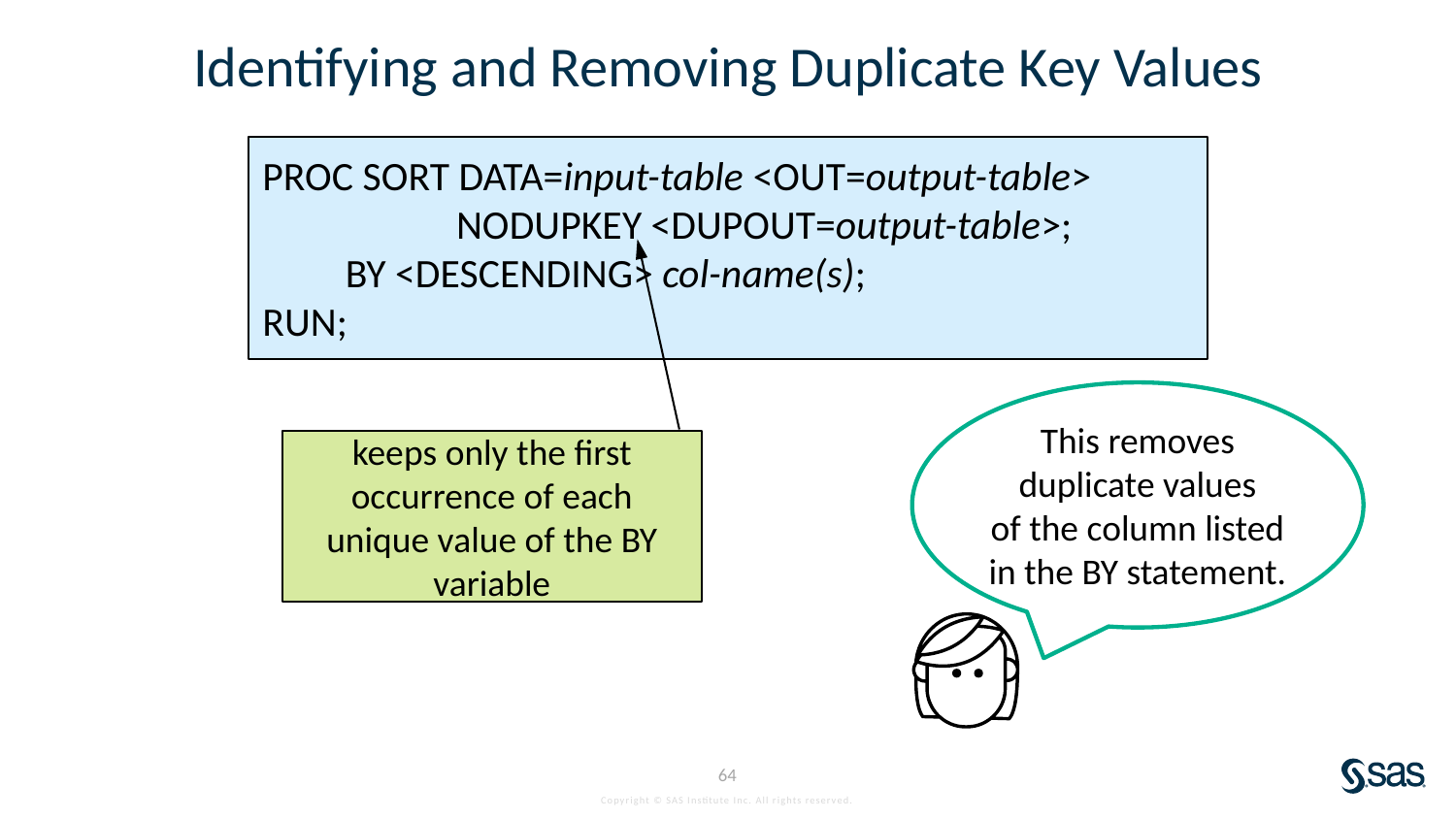

# Identifying and Removing Duplicate Key Values
PROC SORT DATA=input-table <OUT=output-table>
                     NODUPKEY <DUPOUT=output-table>;
         BY <DESCENDING> col-name(s);
RUN;
This removes duplicate values
of the column listed
in the BY statement.
keeps only the first occurrence of each unique value of the BY variable